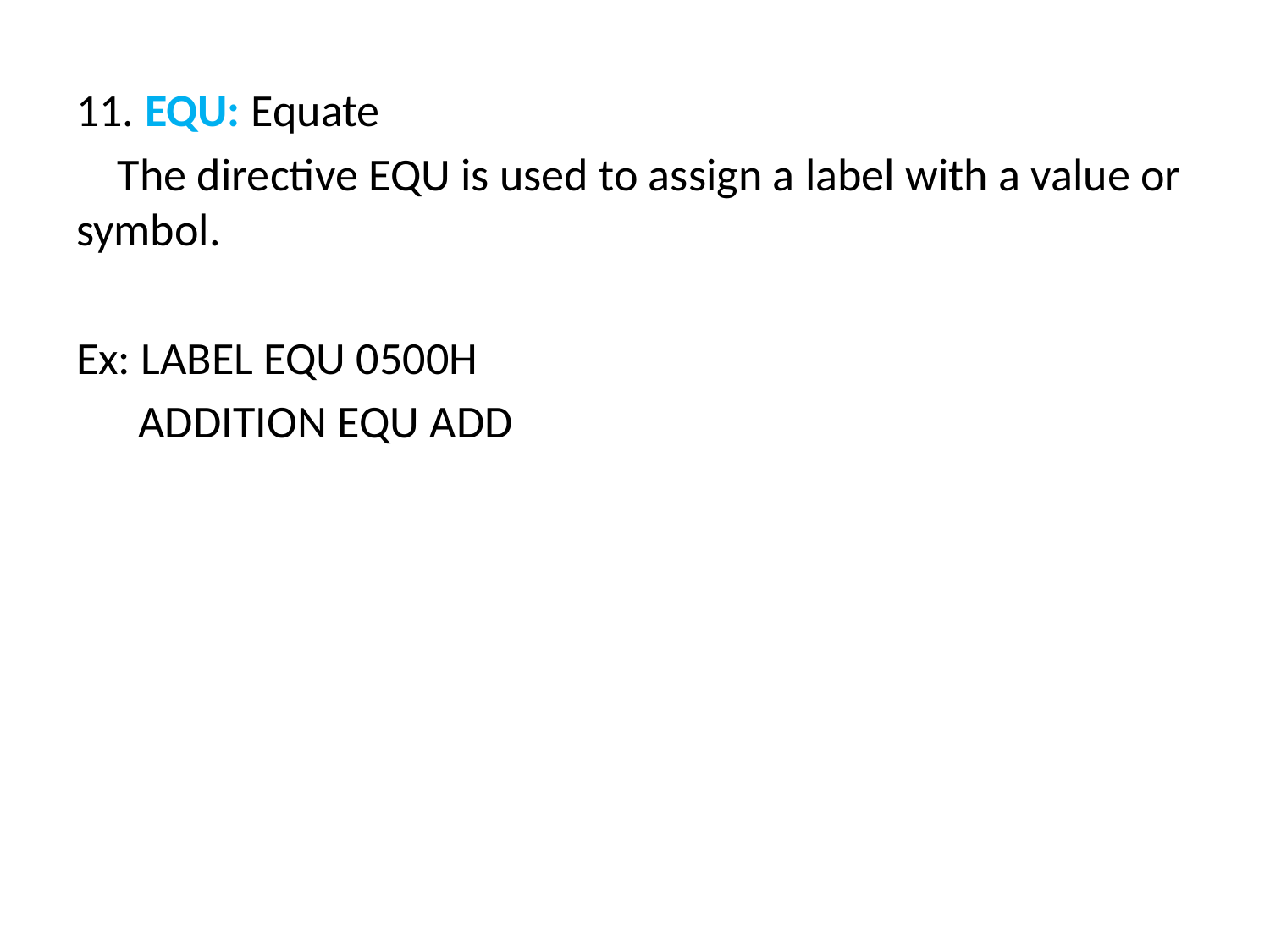

11. EQU: Equate
    The directive EQU is used to assign a label with a value or symbol.

Ex: LABEL EQU 0500H
      ADDITION EQU ADD